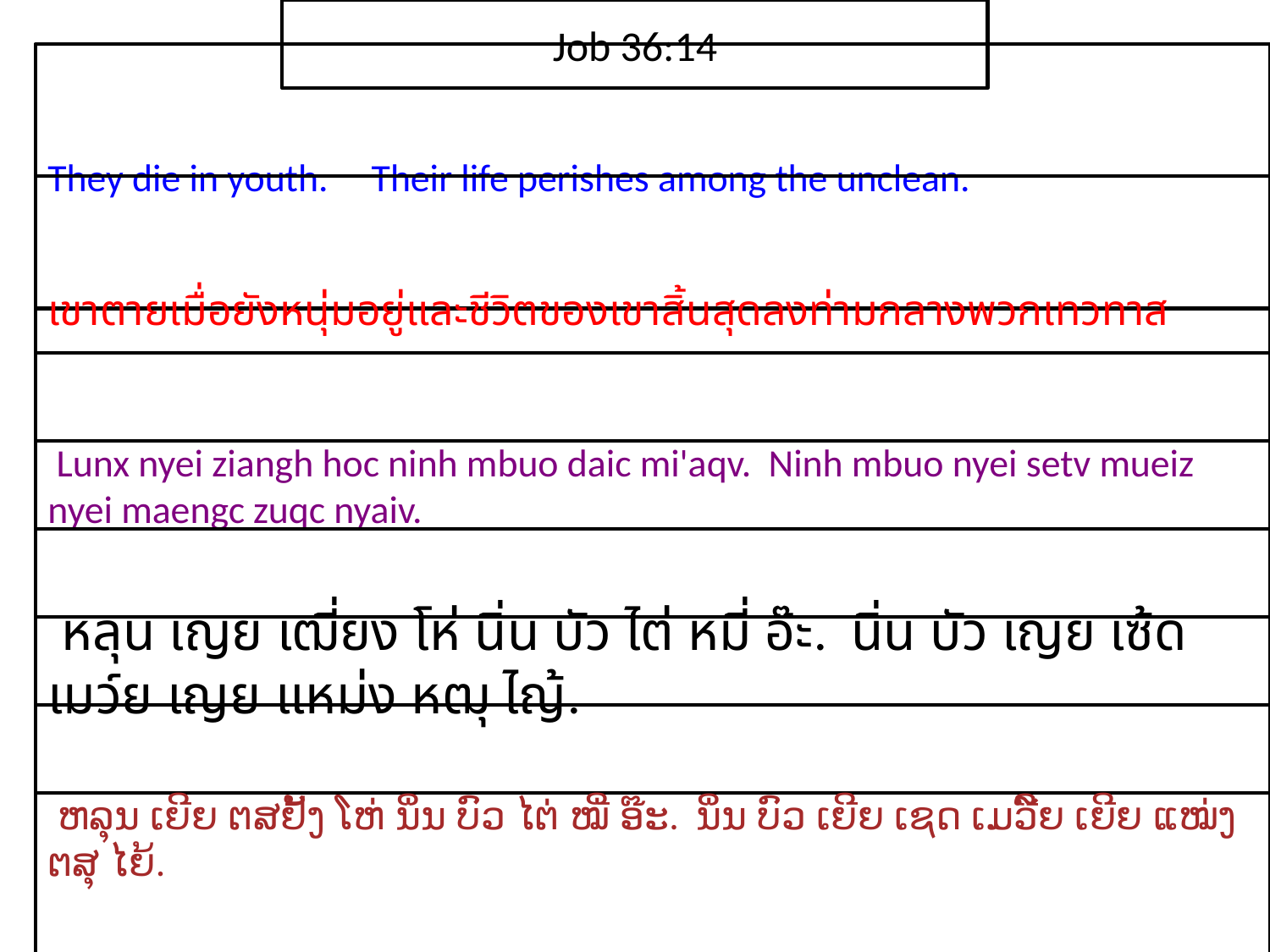

Job 36:14
They die in youth.     Their life perishes among the unclean.
เขา​ตาย​เมื่อ​ยัง​หนุ่ม​อยู่และ​ชีวิต​ของ​เขา​สิ้นสุด​ลง​ท่ามกลาง​พวก​เทว​ทาส
 Lunx nyei ziangh hoc ninh mbuo daic mi'aqv.  Ninh mbuo nyei setv mueiz nyei maengc zuqc nyaiv.
 หลุน เญย เฒี่ยง โห่ นิ่น บัว ไต่ หมี่ อ๊ะ.  นิ่น บัว เญย เซ้ด เมว์ย เญย แหม่ง หฒุ ไญ้.
 ຫລຸນ ເຍີຍ ຕສຢັ້ງ ໂຫ່ ນິ່ນ ບົວ ໄຕ່ ໝີ່ ອ໊ະ.  ນິ່ນ ບົວ ເຍີຍ ເຊດ ເມວີ໌ຍ ເຍີຍ ແໝ່ງ ຕສຸ ໄຍ້.